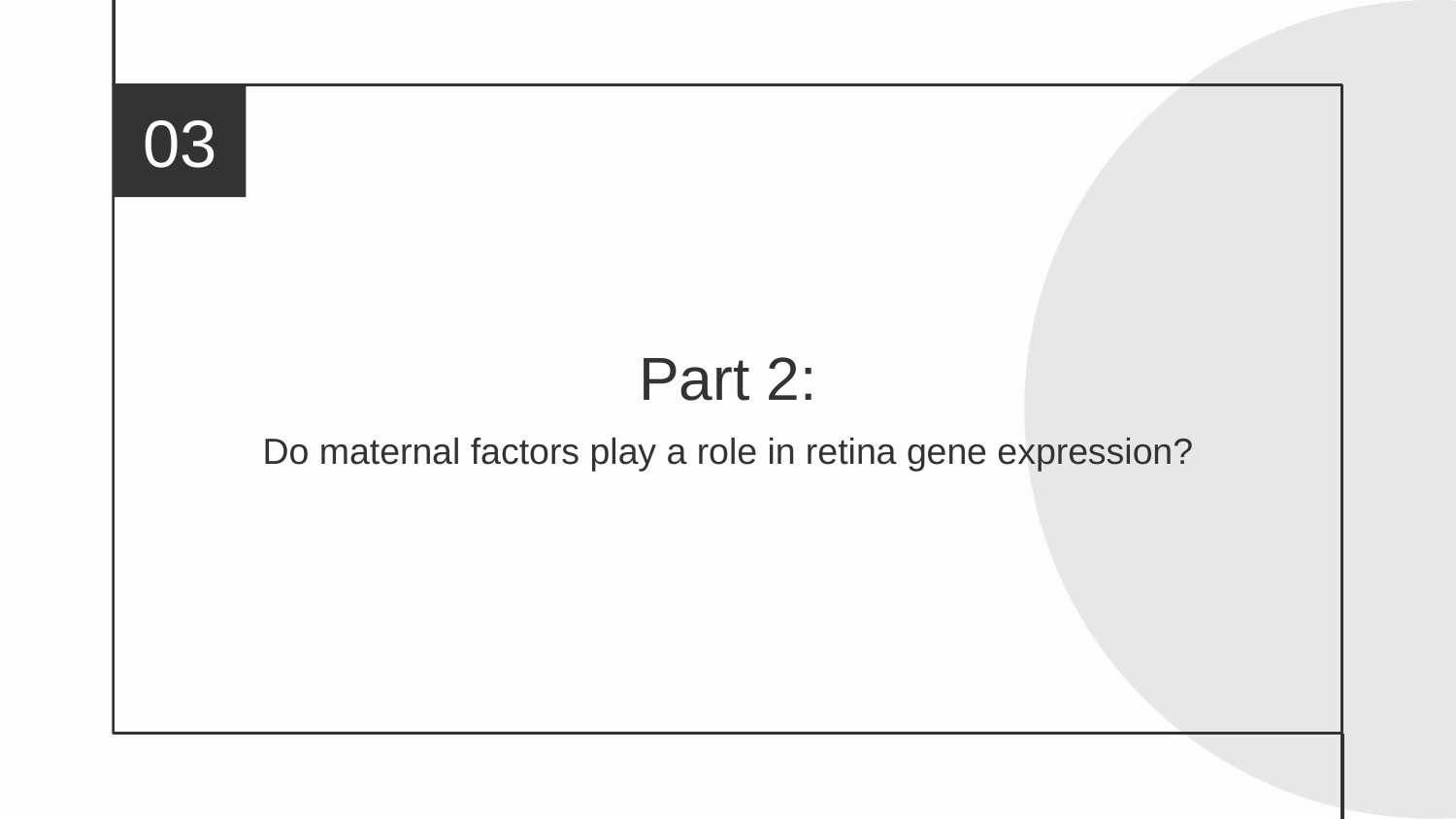

03
# Part 2:
Do maternal factors play a role in retina gene expression?